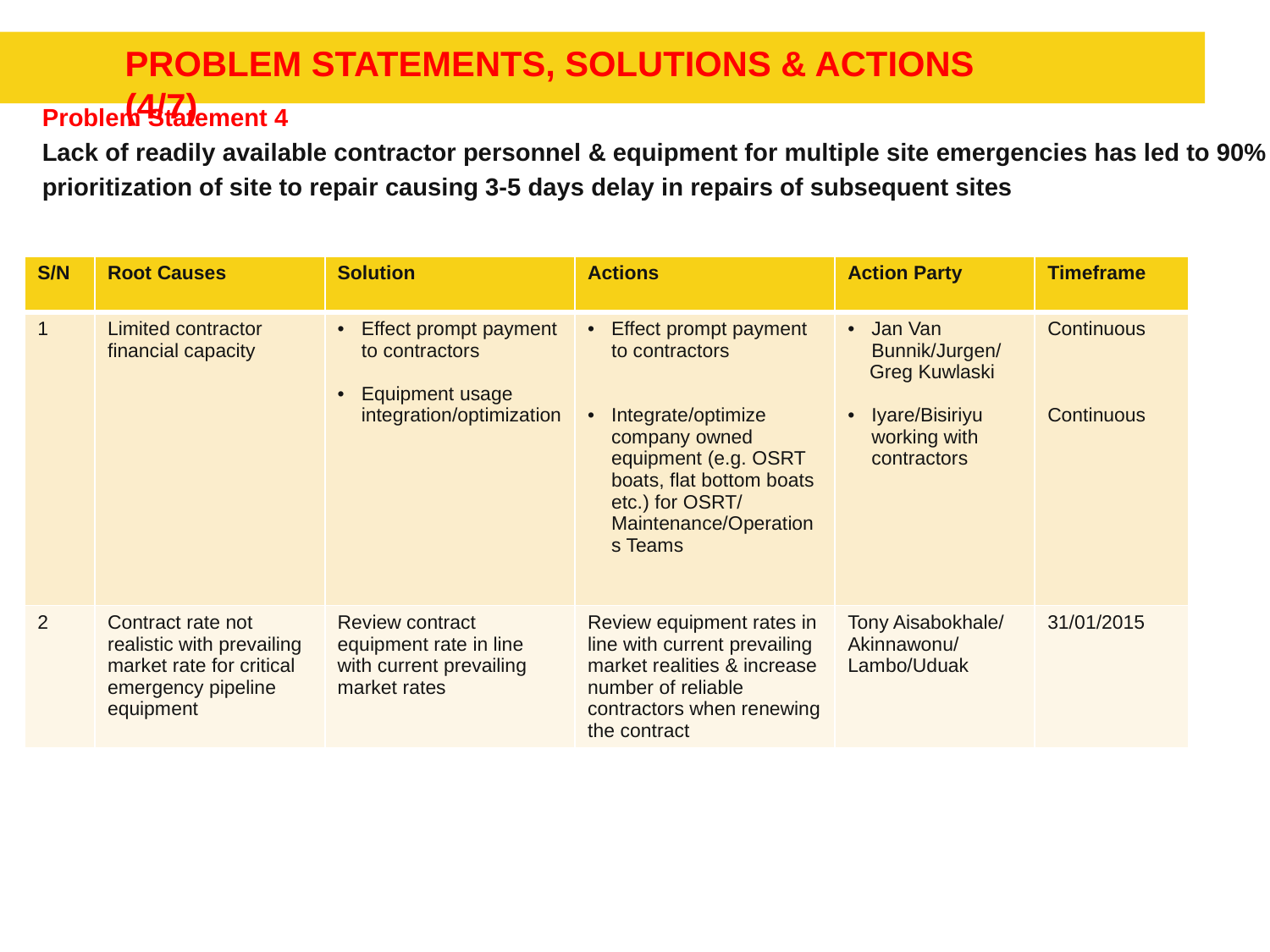

# Problem statements, solutions & ACTIONS		(4/7)

Problem Statement 4
Lack of readily available contractor personnel & equipment for multiple site emergencies has led to 90%
prioritization of site to repair causing 3-5 days delay in repairs of subsequent sites
| S/N | Root Causes | Solution | Actions | Action Party | Timeframe |
| --- | --- | --- | --- | --- | --- |
| 1 | Limited contractor financial capacity | Effect prompt payment to contractors Equipment usage integration/optimization | Effect prompt payment to contractors Integrate/optimize company owned equipment (e.g. OSRT boats, flat bottom boats etc.) for OSRT/ Maintenance/Operations Teams | Jan Van Bunnik/Jurgen/ Greg Kuwlaski Iyare/Bisiriyu working with contractors | Continuous Continuous |
| 2 | Contract rate not realistic with prevailing market rate for critical emergency pipeline equipment | Review contract equipment rate in line with current prevailing market rates | Review equipment rates in line with current prevailing market realities & increase number of reliable contractors when renewing the contract | Tony Aisabokhale/ Akinnawonu/Lambo/Uduak | 31/01/2015 |